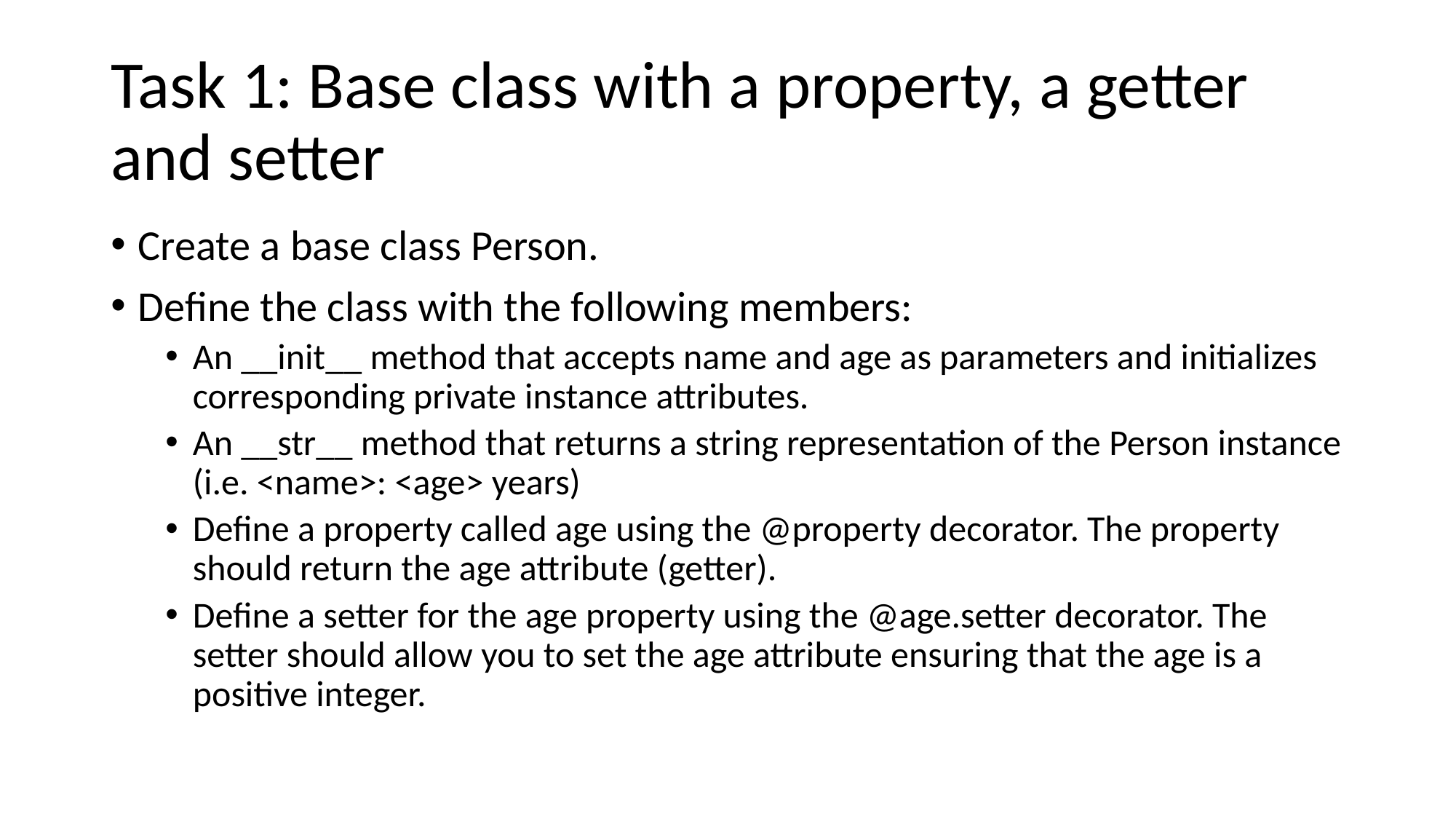

# Task 1: Base class with a property, a getter and setter
Create a base class Person.
Define the class with the following members:
An __init__ method that accepts name and age as parameters and initializes corresponding private instance attributes.
An __str__ method that returns a string representation of the Person instance (i.e. <name>: <age> years)
Define a property called age using the @property decorator. The property should return the age attribute (getter).
Define a setter for the age property using the @age.setter decorator. The setter should allow you to set the age attribute ensuring that the age is a positive integer.